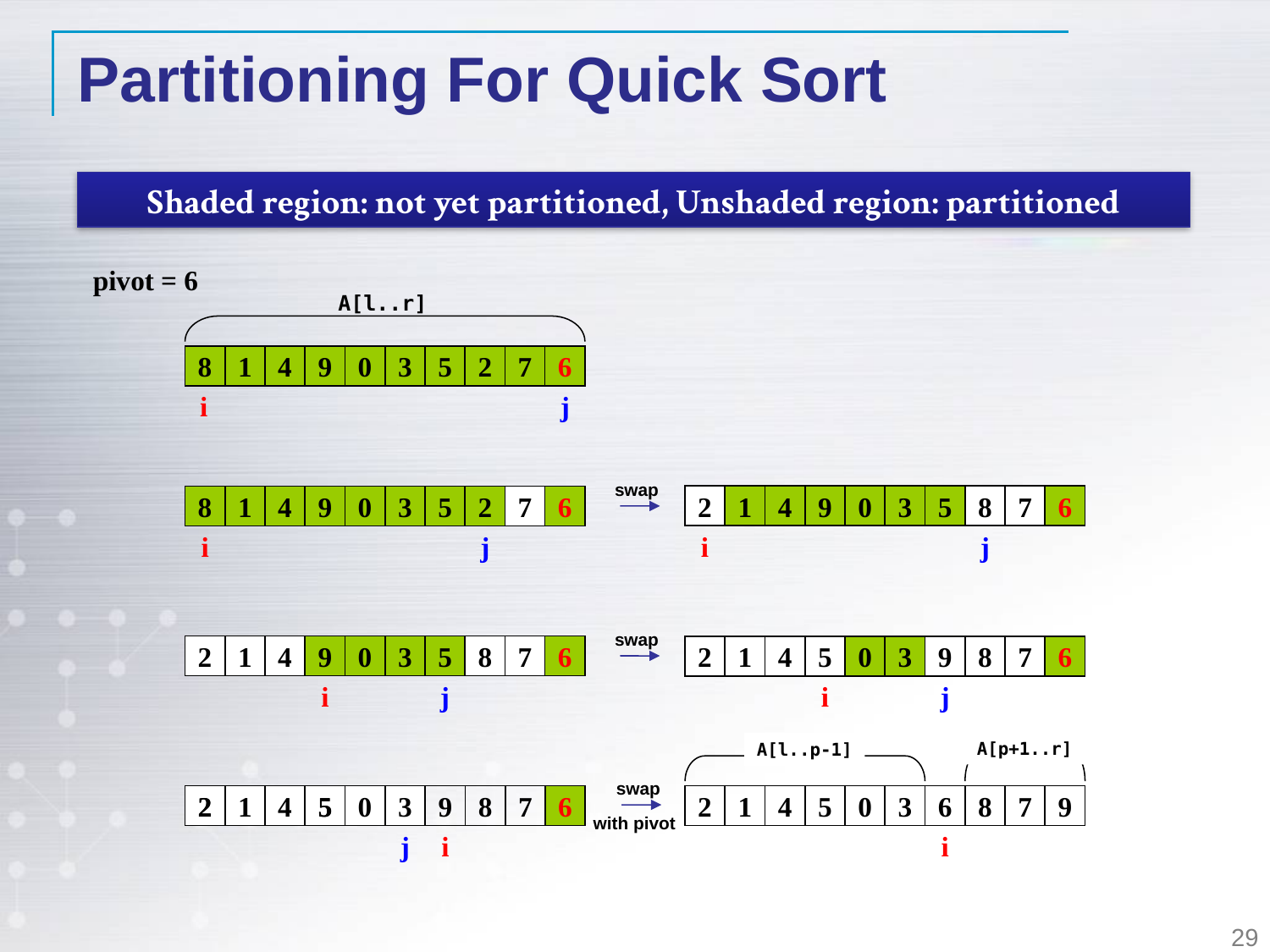

Partitioning For Quick Sort

Shaded region: not yet partitioned, Unshaded region: partitioned
pivot = 6
A[l..r]
8
1
4
9
0
3
5
2
7
6
i
j
swap
2
1
4
9
0
3
5
8
7
6
i
j
8
1
4
9
0
3
5
2
7
6
i
j

swap
2
1
4
9
0
3
5
8
7
6
i
j
2
1
4
5
0
3
9
8
7
6
i
j

A[p+1..r]
A[l..p-1]
swap
2
2
1
1
4
4
5
5
0
0
3
3
9
8
7
6
j
i
2
1
4
5
0
3
6
8
7
9
i

with pivot
29